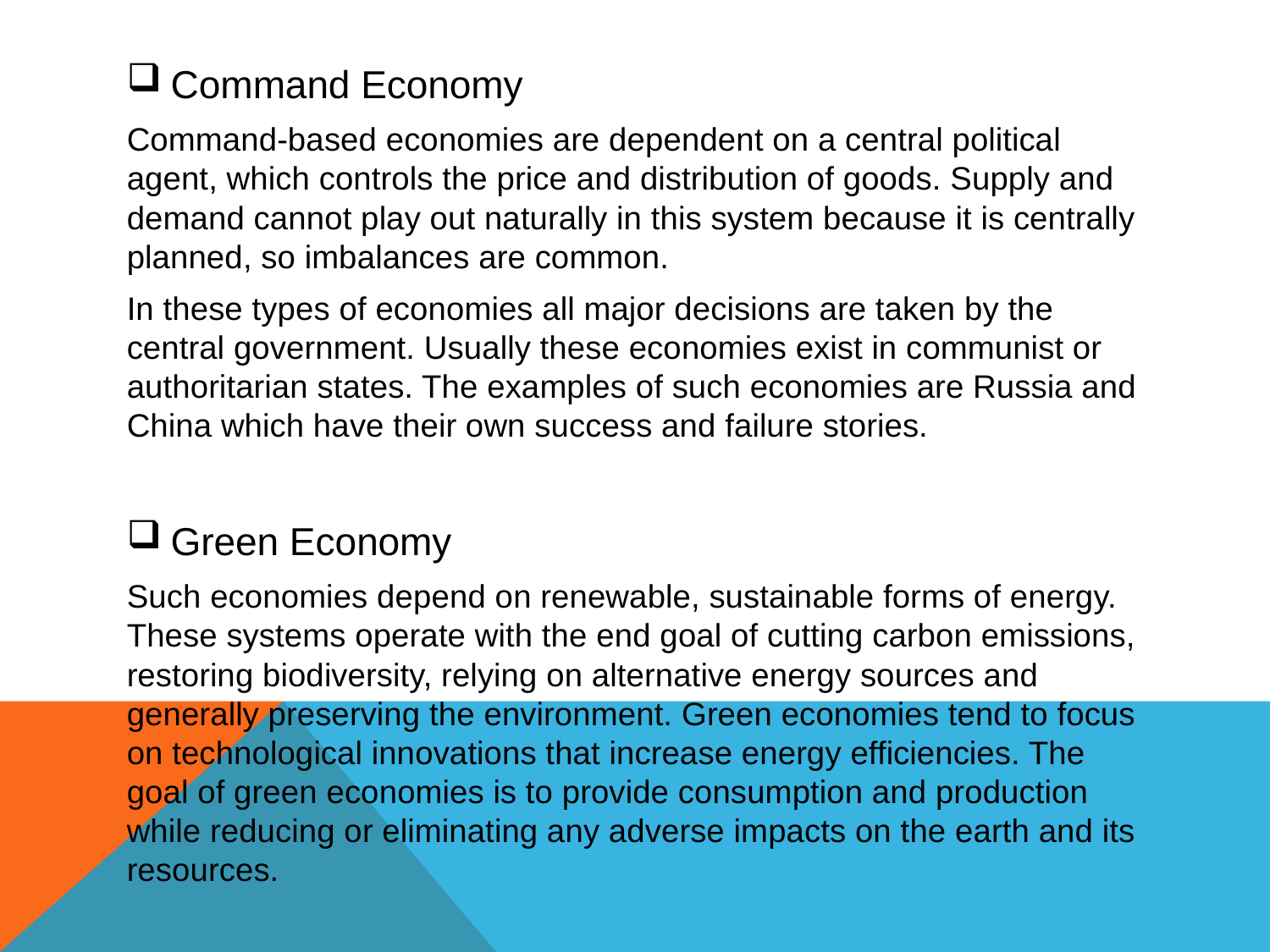

Command Economy
Command-based economies are dependent on a central political agent, which controls the price and distribution of goods. Supply and demand cannot play out naturally in this system because it is centrally planned, so imbalances are common.
In these types of economies all major decisions are taken by the central government. Usually these economies exist in communist or authoritarian states. The examples of such economies are Russia and China which have their own success and failure stories.

Green Economy
Such economies depend on renewable, sustainable forms of energy. These systems operate with the end goal of cutting carbon emissions, restoring biodiversity, relying on alternative energy sources and generally preserving the environment. Green economies tend to focus on technological innovations that increase energy efficiencies. The goal of green economies is to provide consumption and production while reducing or eliminating any adverse impacts on the earth and its resources.